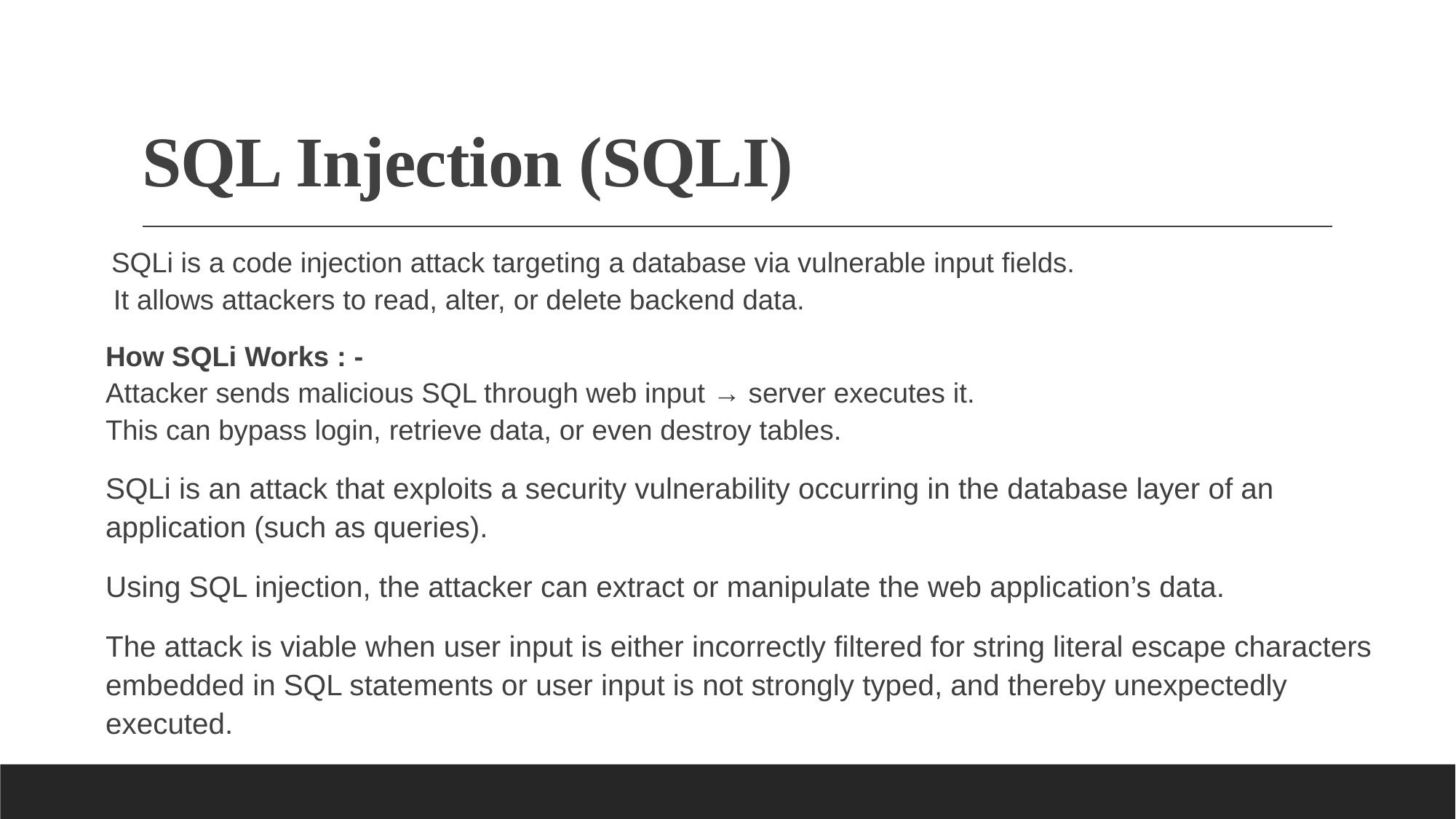

# SQL Injection (SQLI)
 SQLi is a code injection attack targeting a database via vulnerable input fields.
 It allows attackers to read, alter, or delete backend data.
How SQLi Works : -
Attacker sends malicious SQL through web input → server executes it.
This can bypass login, retrieve data, or even destroy tables.
SQLi is an attack that exploits a security vulnerability occurring in the database layer of an application (such as queries).
Using SQL injection, the attacker can extract or manipulate the web application’s data.
The attack is viable when user input is either incorrectly filtered for string literal escape characters embedded in SQL statements or user input is not strongly typed, and thereby unexpectedly executed.